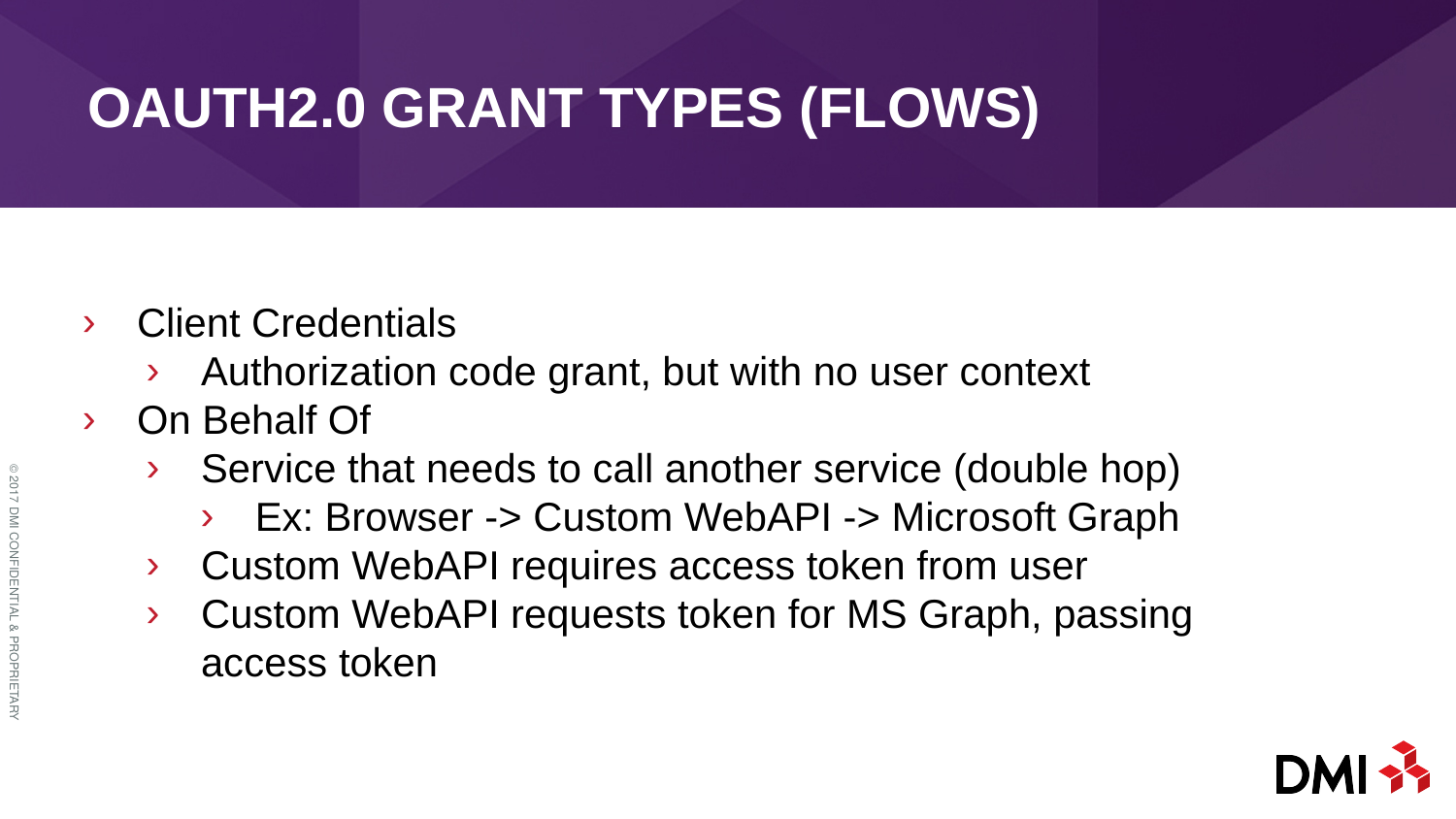

# OAuth2.0 Grant Types (flows)
Client Credentials
Authorization code grant, but with no user context
On Behalf Of
Service that needs to call another service (double hop)
Ex: Browser -> Custom WebAPI -> Microsoft Graph
Custom WebAPI requires access token from user
Custom WebAPI requests token for MS Graph, passing access token